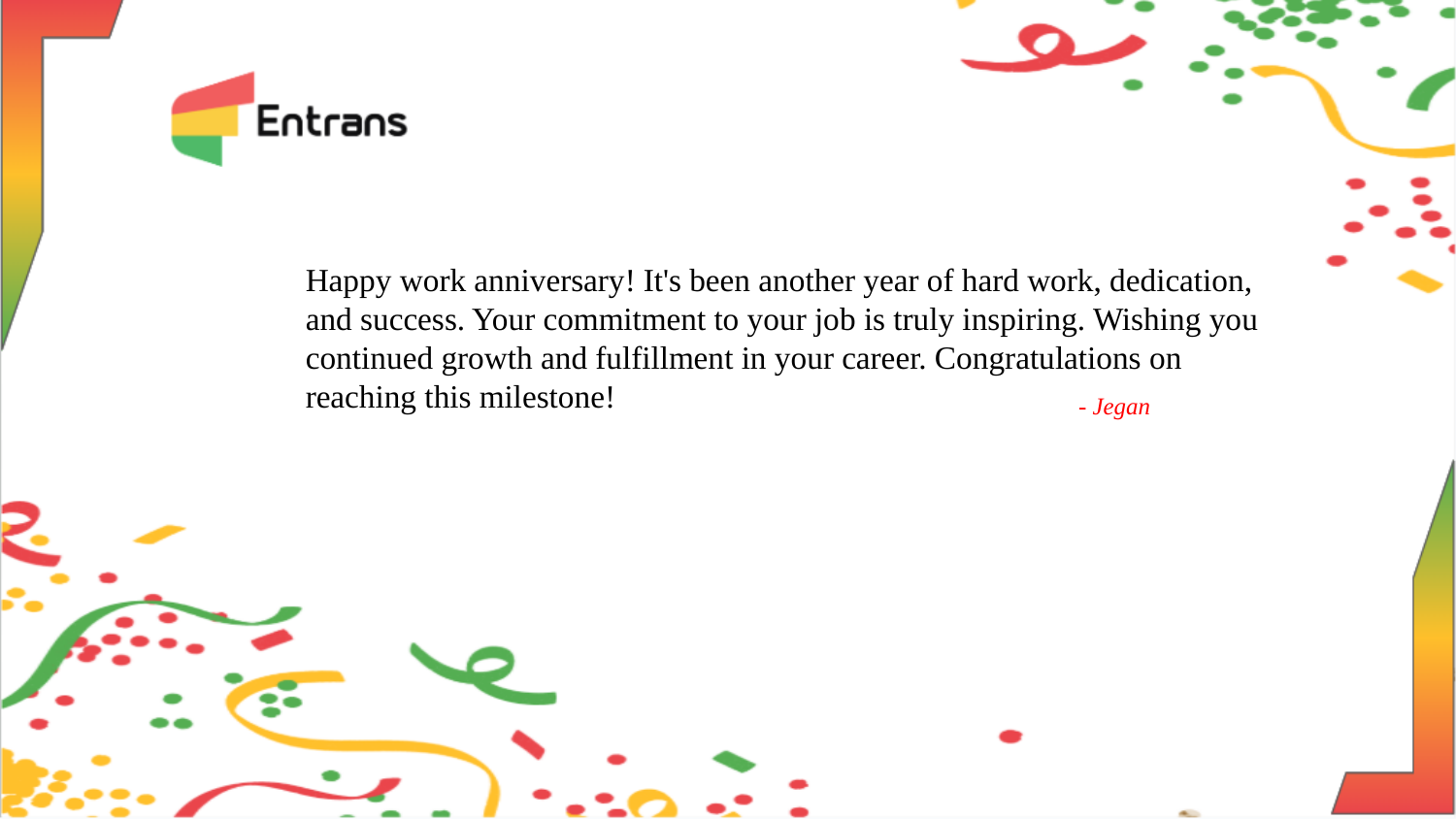

Happy work anniversary! It's been another year of hard work, dedication, and success. Your commitment to your job is truly inspiring. Wishing you continued growth and fulfillment in your career. Congratulations on reaching this milestone!

- Jegan